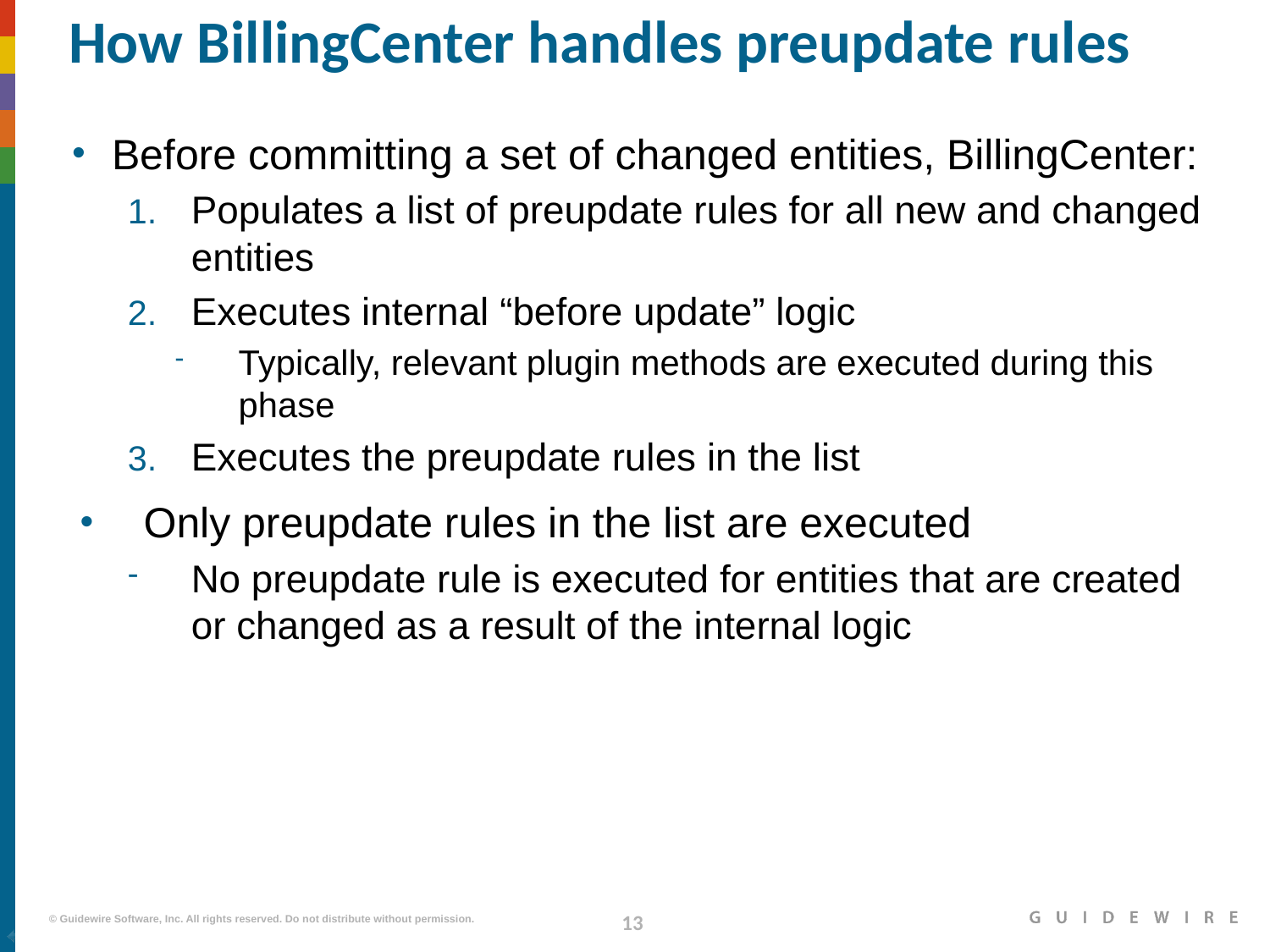

# How BillingCenter handles preupdate rules
Before committing a set of changed entities, BillingCenter:
Populates a list of preupdate rules for all new and changed entities
Executes internal “before update” logic
Typically, relevant plugin methods are executed during this phase
Executes the preupdate rules in the list
Only preupdate rules in the list are executed
No preupdate rule is executed for entities that are created or changed as a result of the internal logic